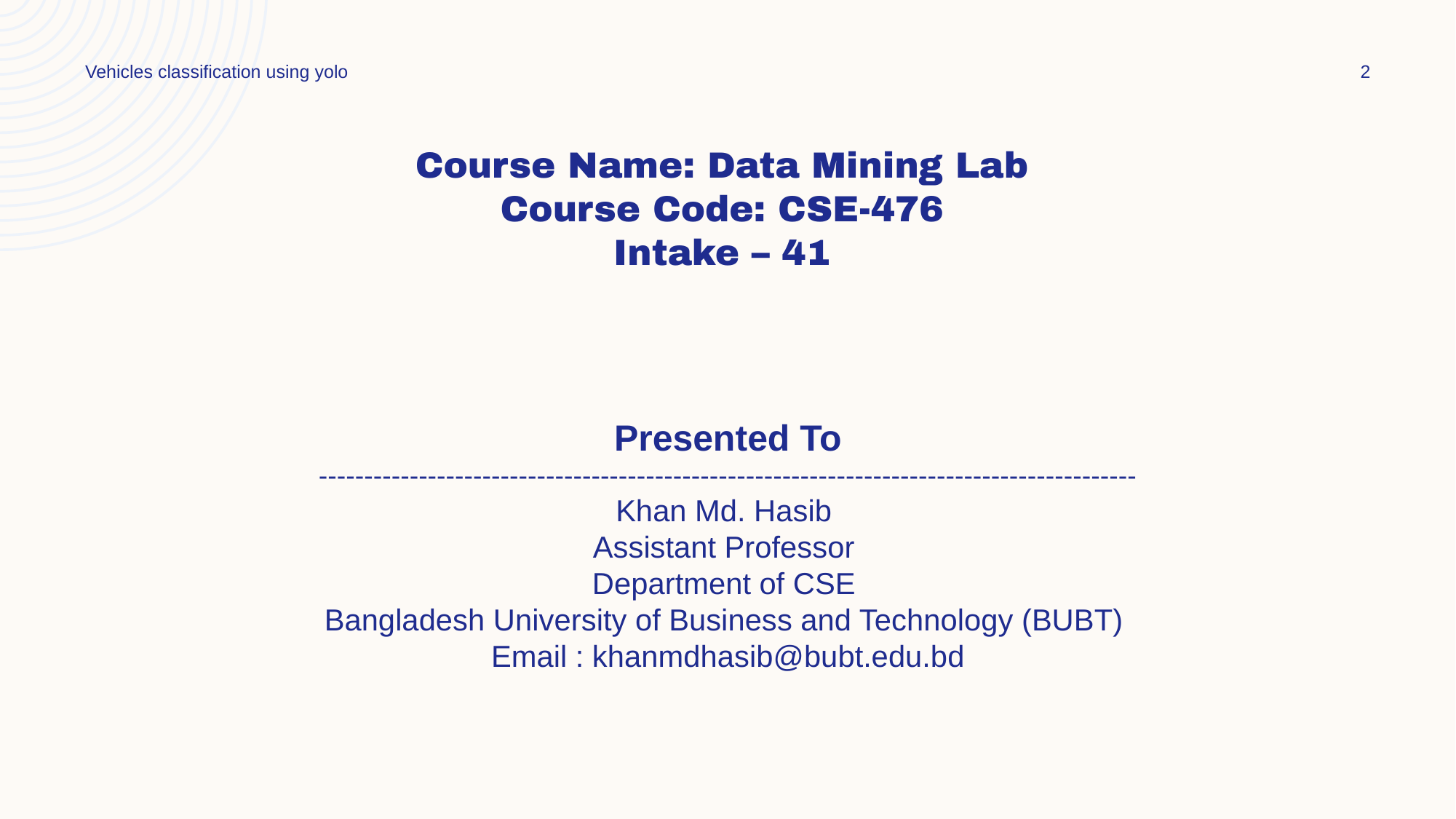

Vehicles classification using yolo
2
Course Name: Data Mining Lab
Course Code: CSE-476
Intake – 41

Presented To
------------------------------------------------------------------------------------------
Khan Md. Hasib
Assistant Professor
Department of CSE
Bangladesh University of Business and Technology (BUBT)
Email : khanmdhasib@bubt.edu.bd